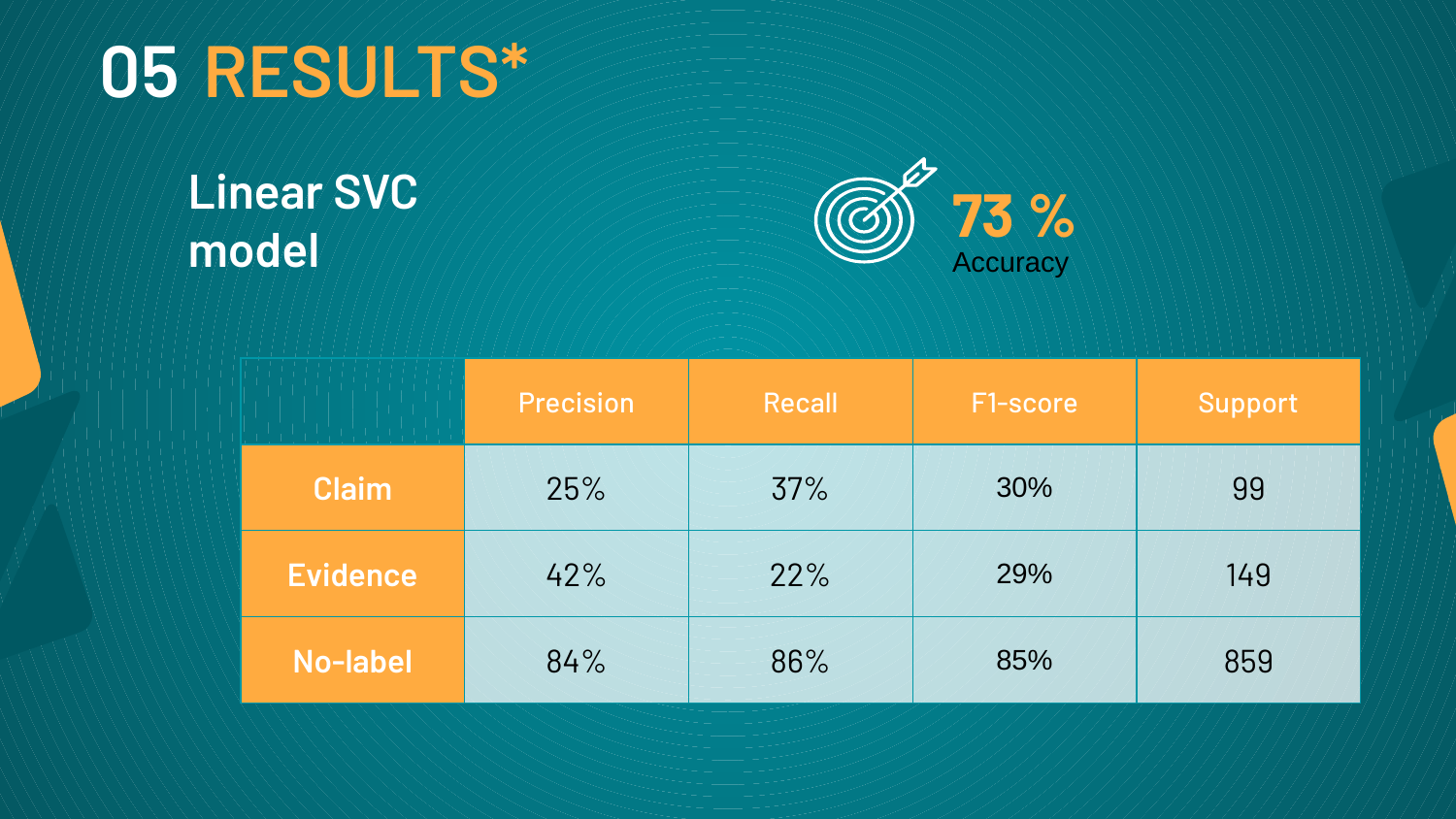

05   RESULTS*
73 %
Linear SVC model

Accuracy
|  | Precision | Recall | F1-score | Support |
| --- | --- | --- | --- | --- |
| Claim | 25% | 37% | 30% | 99 |
| Evidence | 42% | 22% | 29% | 149 |
| No-label | 84% | 86% | 85% | 859 |